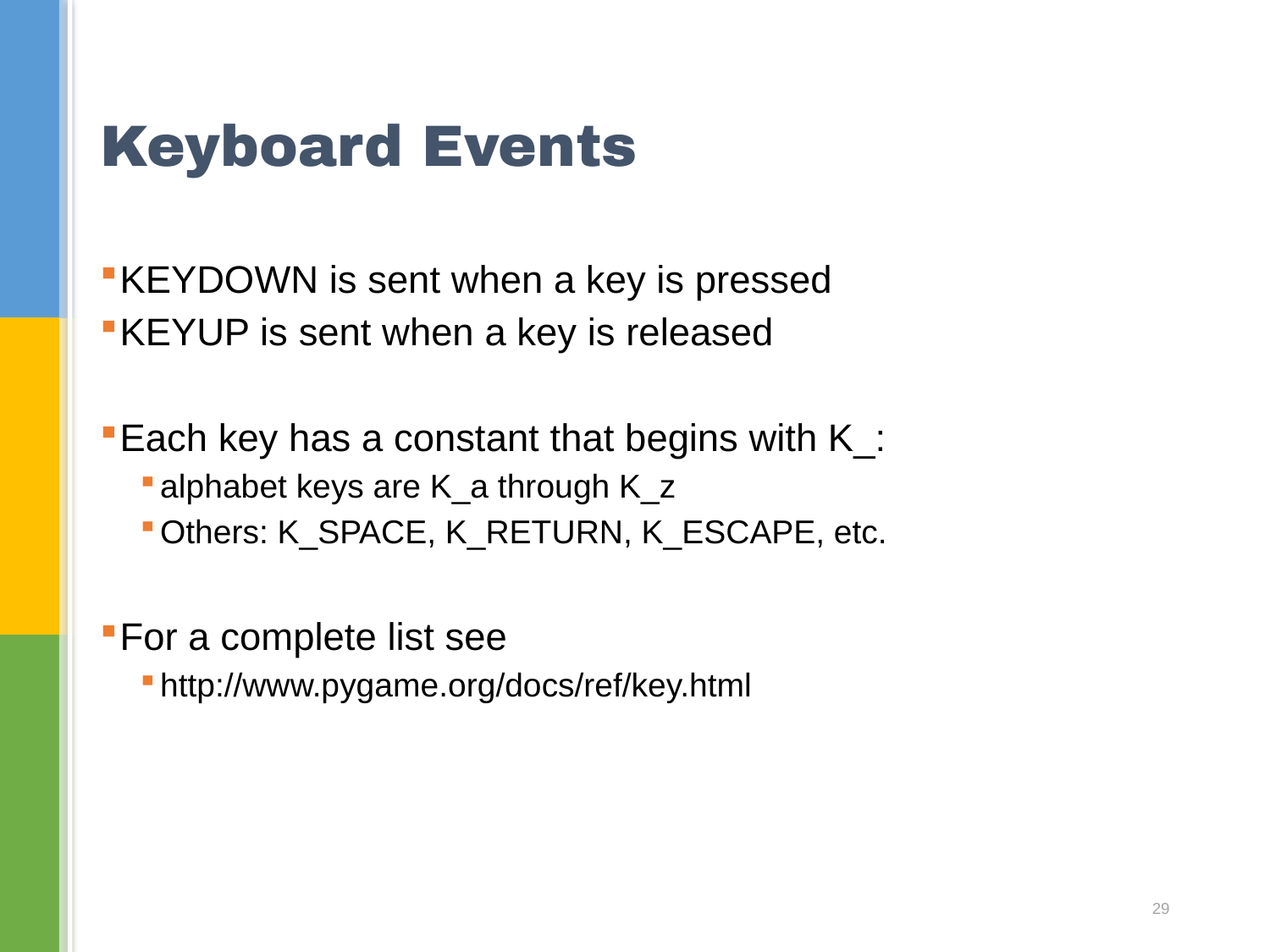

# Keyboard Events
KEYDOWN is sent when a key is pressed
KEYUP is sent when a key is released

Each key has a constant that begins with K_:
alphabet keys are K_a through K_z
Others: K_SPACE, K_RETURN, K_ESCAPE, etc.

For a complete list see
http://www.pygame.org/docs/ref/key.html
29